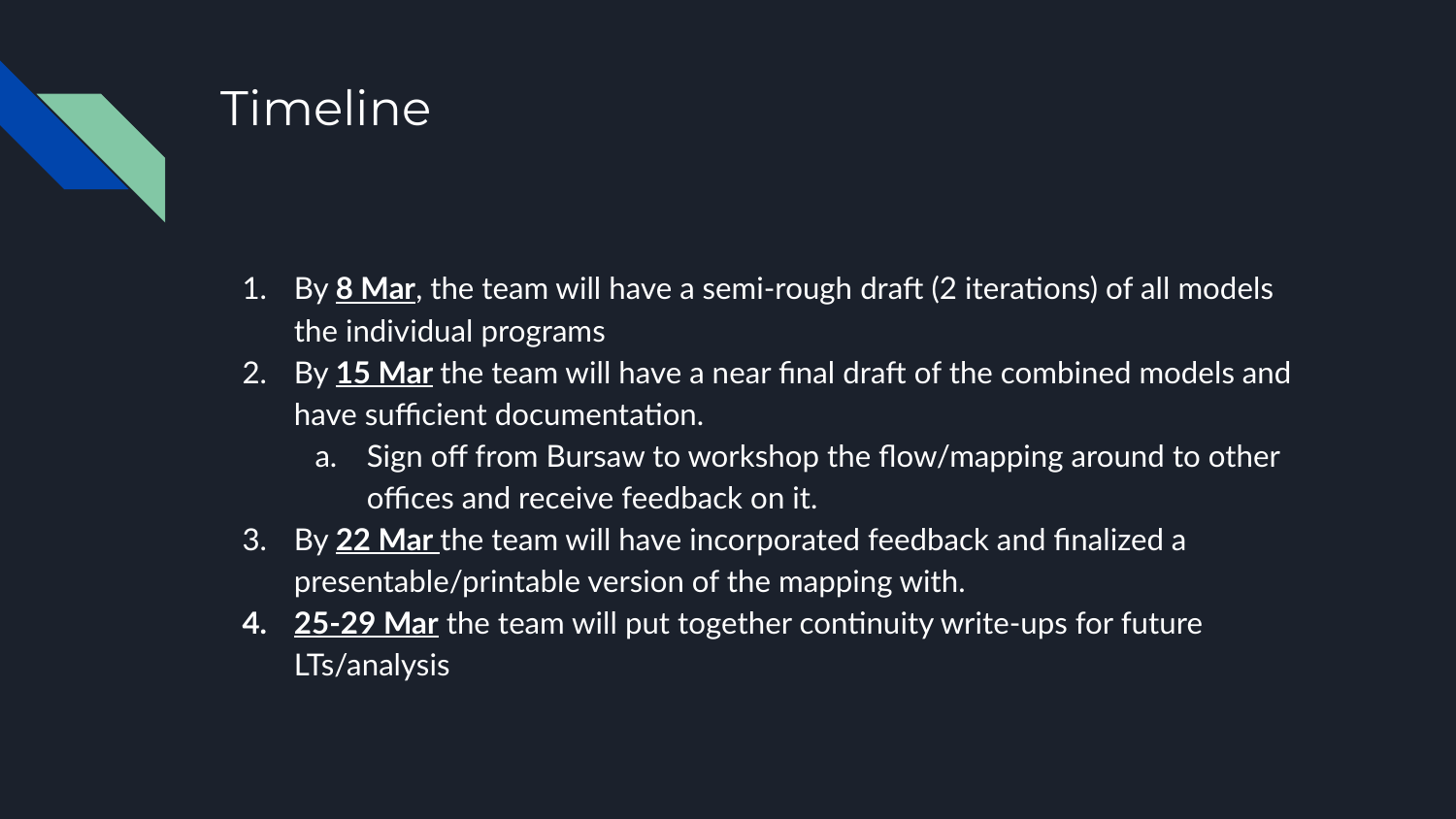

# Timeline
By 8 Mar, the team will have a semi-rough draft (2 iterations) of all models the individual programs
By 15 Mar the team will have a near final draft of the combined models and have sufficient documentation.
Sign off from Bursaw to workshop the flow/mapping around to other offices and receive feedback on it.
By 22 Mar the team will have incorporated feedback and finalized a presentable/printable version of the mapping with.
25-29 Mar the team will put together continuity write-ups for future LTs/analysis